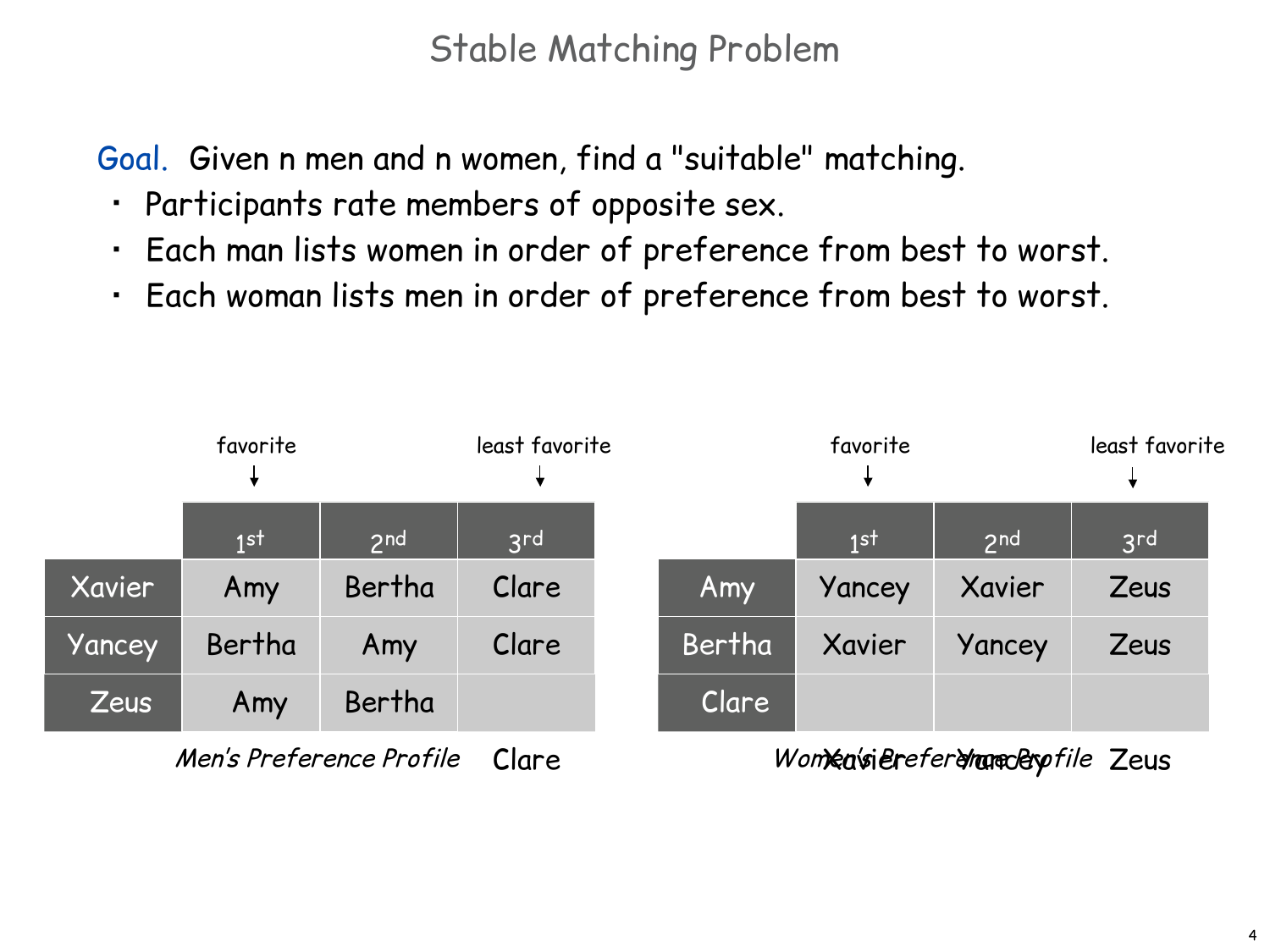

# Stable Matching Problem
Goal.	Given n men and n women, find a "suitable" matching.
Participants rate members of opposite sex.
Each man lists women in order of preference from best to worst.
Each woman lists men in order of preference from best to worst.
favorite
least favorite
favorite
least favorite

1st
2nd
3rd
1st
2nd
3rd

Xavier
Yancey  Zeus
Amy
Bertha  Amy
Bertha
Amy  Bertha
Clare
Clare  Clare
Amy
Bertha  Clare
Yancey
Xavier  Xavier
Xavier
Yancey  Yancey
Zeus
Zeus  Zeus
Men’s Preference Profile
Women’s Preference Profile
4